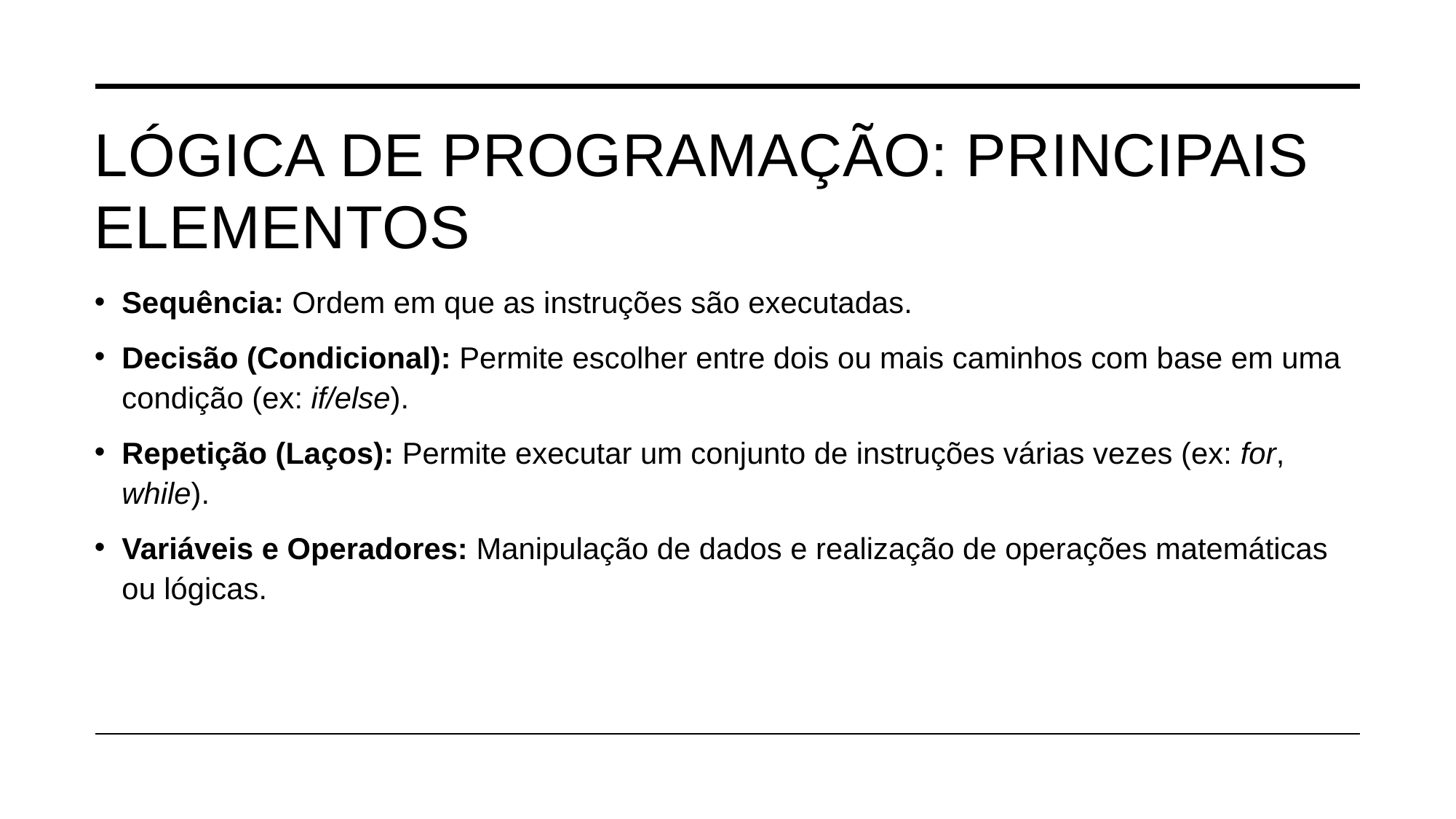

# LÓGICA DE PROGRAMAÇÃO: PRINCIPAIS ELEMENTOS
Sequência: Ordem em que as instruções são executadas.
Decisão (Condicional): Permite escolher entre dois ou mais caminhos com base em uma condição (ex: if/else).
Repetição (Laços): Permite executar um conjunto de instruções várias vezes (ex: for, while).
Variáveis e Operadores: Manipulação de dados e realização de operações matemáticas ou lógicas.